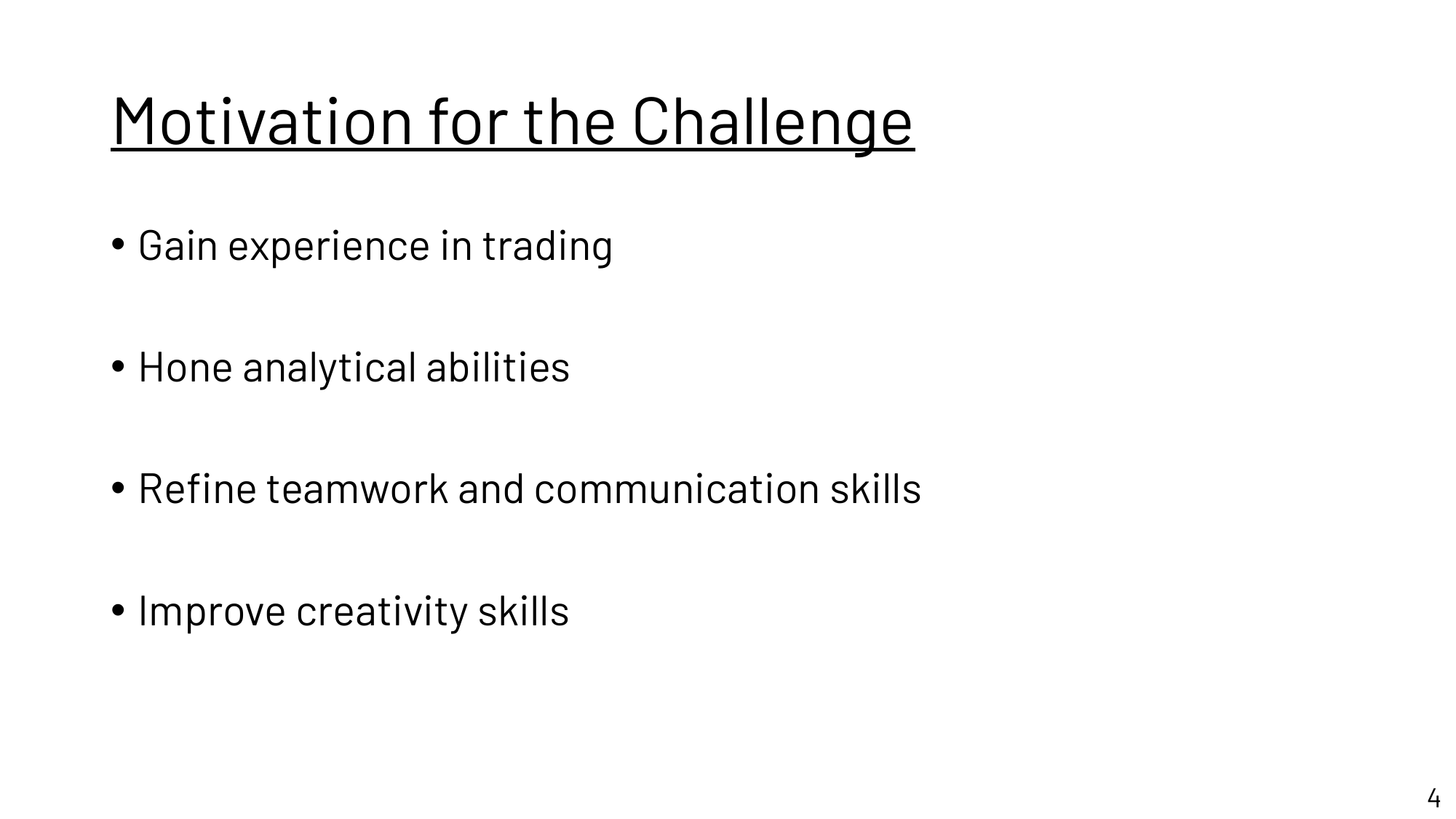

# Motivation for the Challenge
Gain experience in trading

Hone analytical abilities

Refine teamwork and communication skills

Improve creativity skills
4